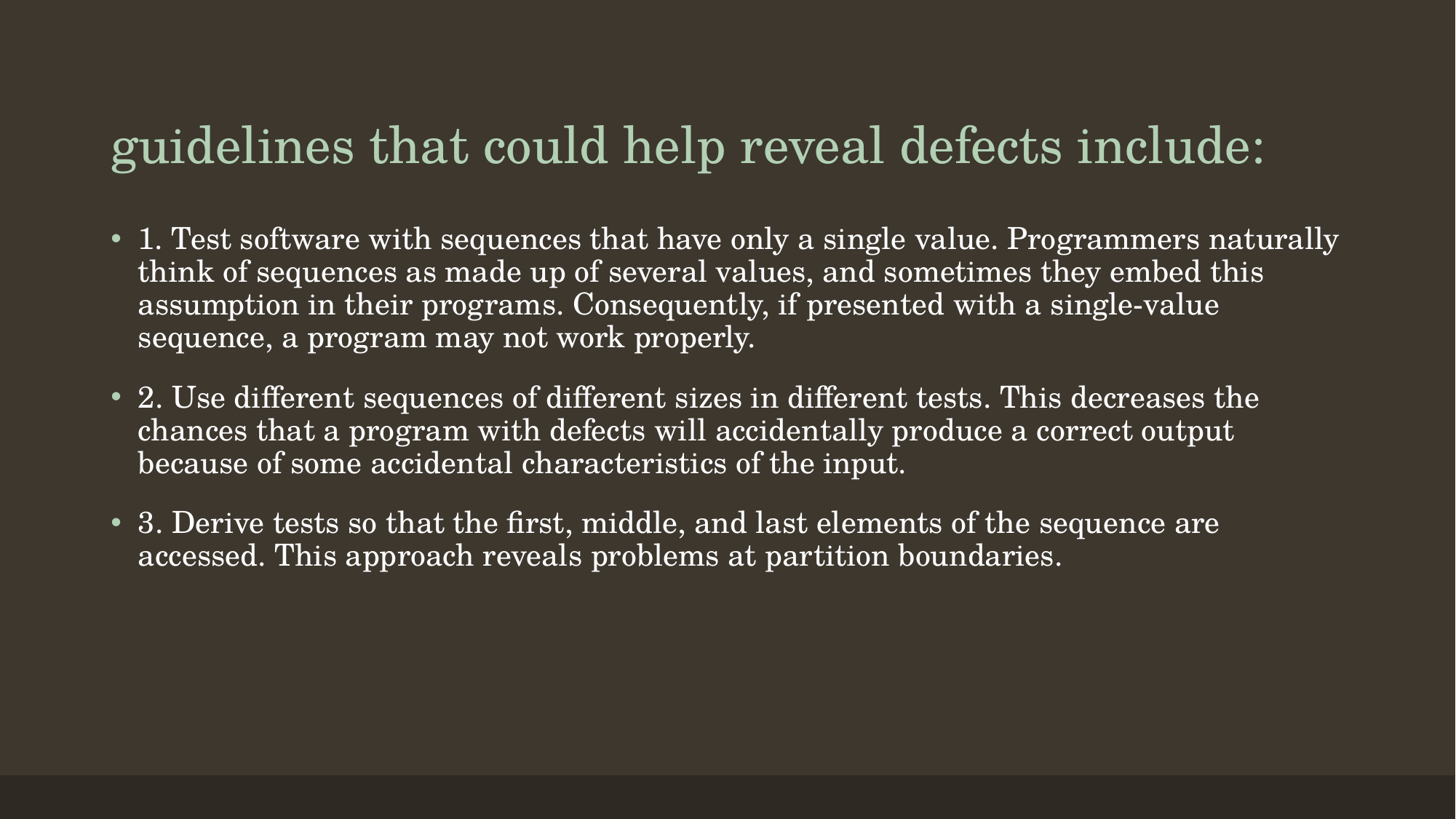

# guidelines that could help reveal defects include:
1. Test software with sequences that have only a single value. Programmers naturally think of sequences as made up of several values, and sometimes they embed this assumption in their programs. Consequently, if presented with a single-value sequence, a program may not work properly.
2. Use different sequences of different sizes in different tests. This decreases the chances that a program with defects will accidentally produce a correct output because of some accidental characteristics of the input.
3. Derive tests so that the first, middle, and last elements of the sequence are accessed. This approach reveals problems at partition boundaries.